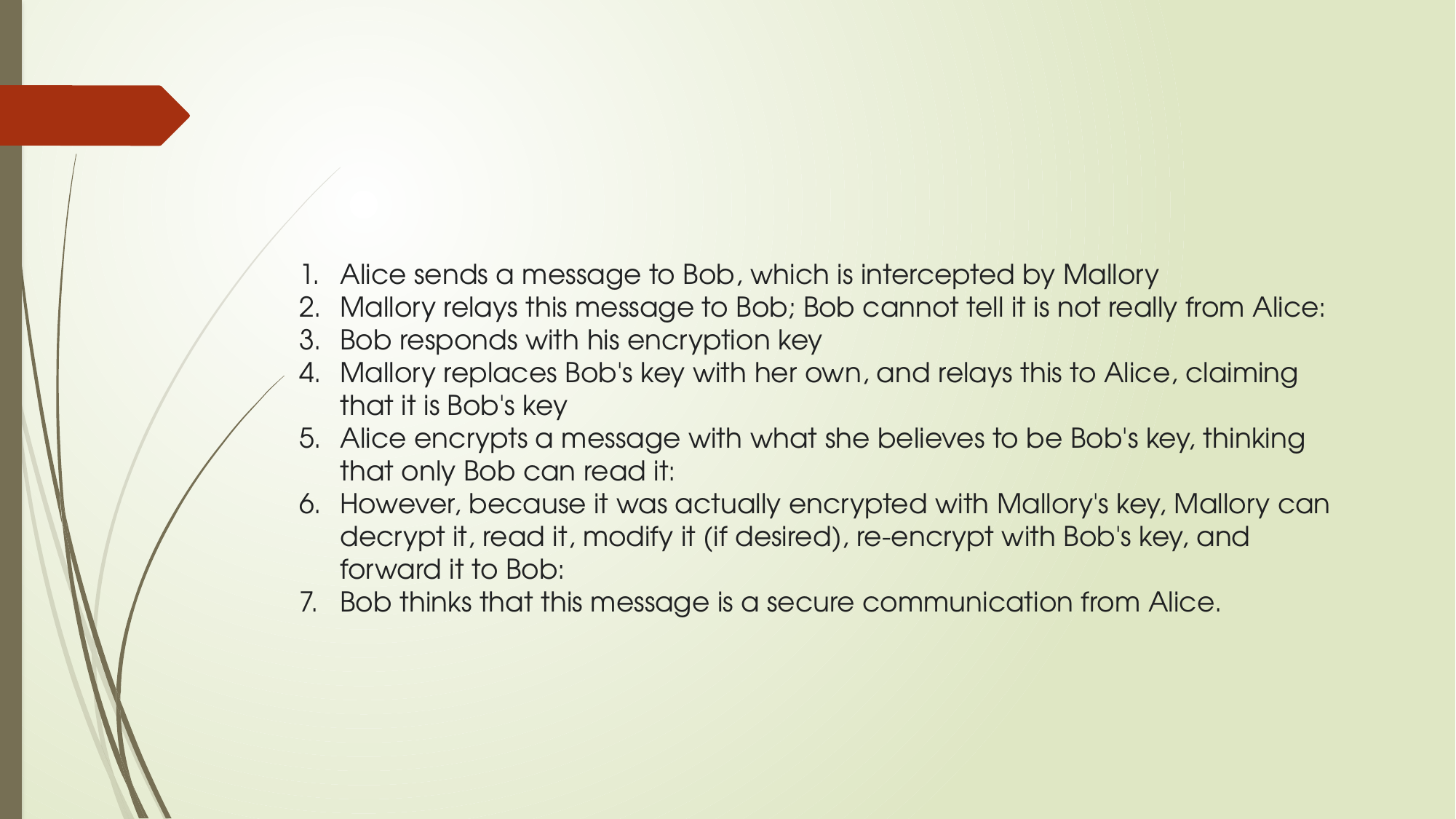

Alice sends a message to Bob, which is intercepted by Mallory
Mallory relays this message to Bob; Bob cannot tell it is not really from Alice:
Bob responds with his encryption key
Mallory replaces Bob's key with her own, and relays this to Alice, claiming that it is Bob's key
Alice encrypts a message with what she believes to be Bob's key, thinking that only Bob can read it:
However, because it was actually encrypted with Mallory's key, Mallory can decrypt it, read it, modify it (if desired), re-encrypt with Bob's key, and forward it to Bob:
Bob thinks that this message is a secure communication from Alice.